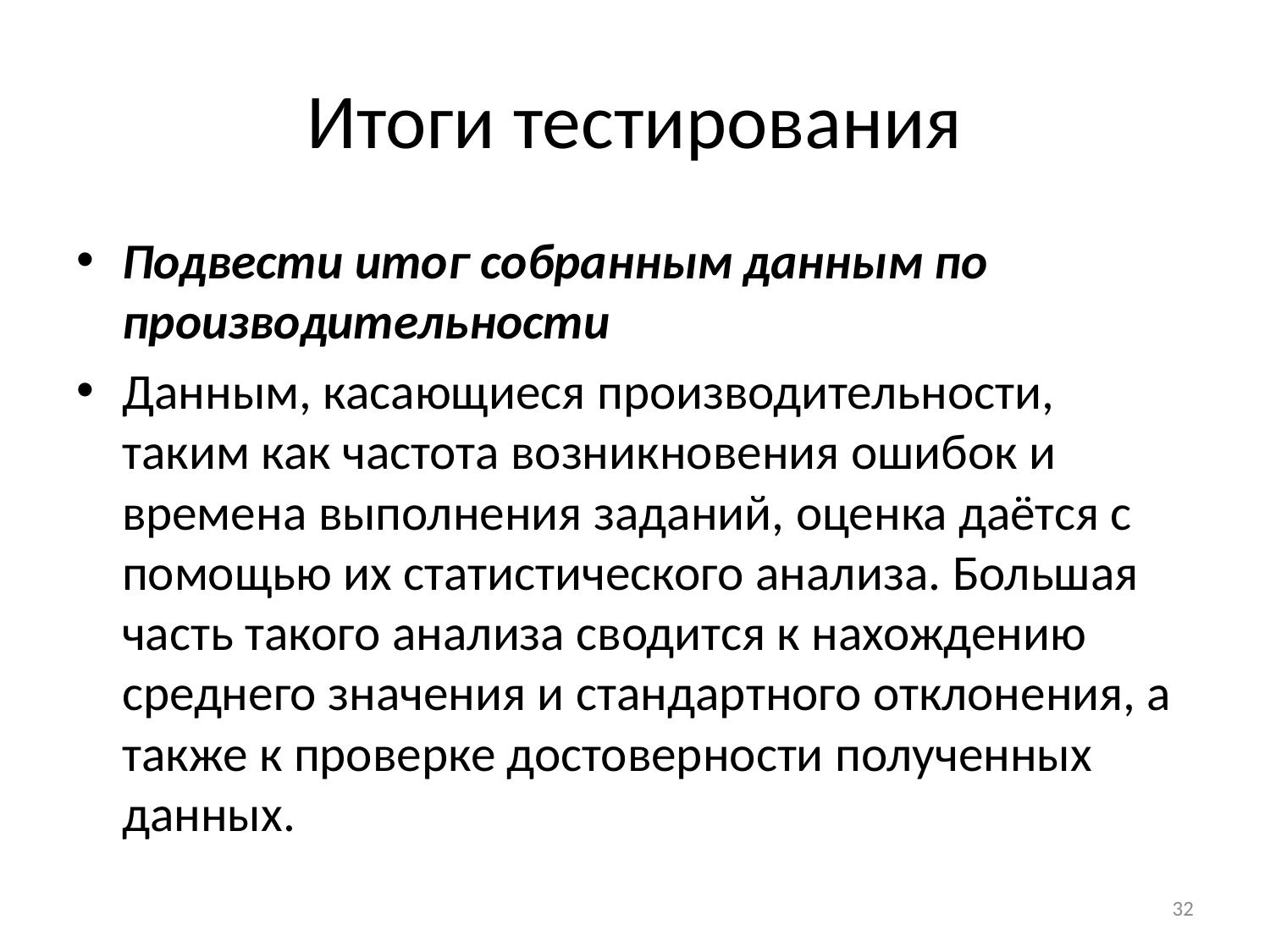

# Итоги тестирования
Подвести итог собранным данным по производительности
Данным, касающиеся производительности, таким как частота возникновения ошибок и времена выполнения заданий, оценка даётся с помощью их статистического анализа. Большая часть такого анализа сводится к нахождению среднего значения и стандартного отклонения, а также к проверке достоверности полученных данных.
32